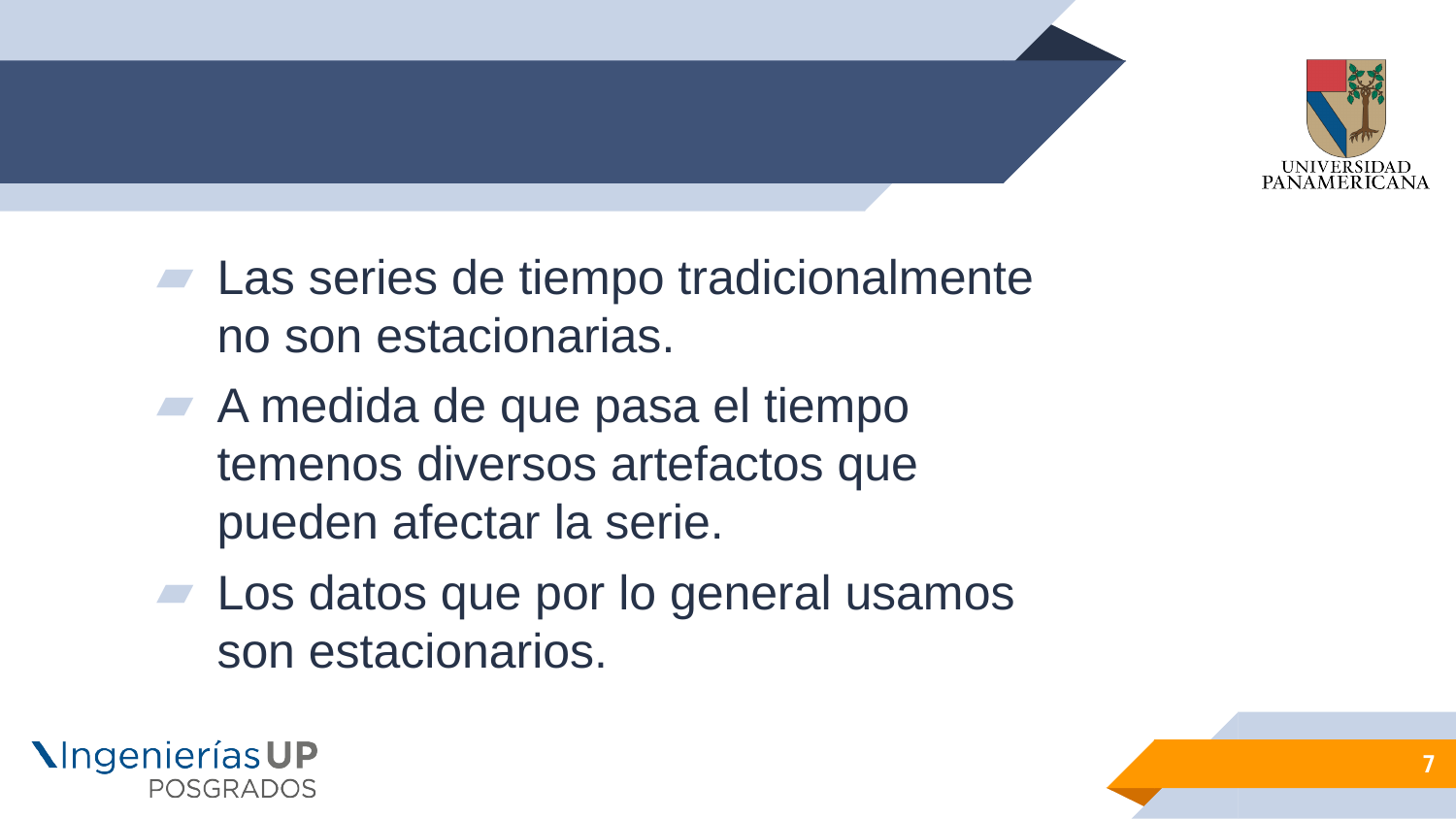

#
Las series de tiempo tradicionalmente no son estacionarias.
A medida de que pasa el tiempo temenos diversos artefactos que pueden afectar la serie.
Los datos que por lo general usamos son estacionarios.
7